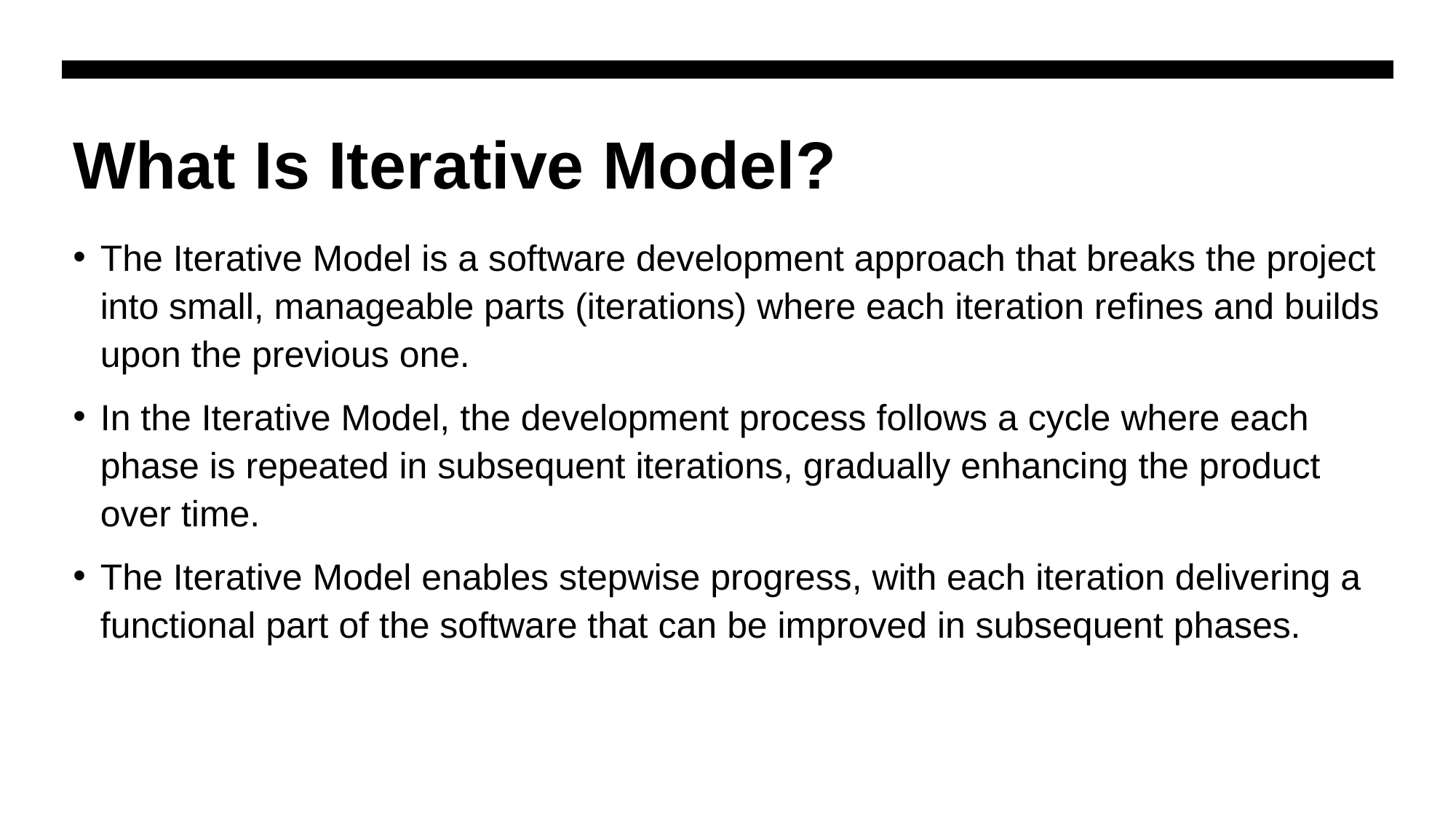

# What Is Iterative Model?
The Iterative Model is a software development approach that breaks the project into small, manageable parts (iterations) where each iteration refines and builds upon the previous one.
In the Iterative Model, the development process follows a cycle where each phase is repeated in subsequent iterations, gradually enhancing the product over time.
The Iterative Model enables stepwise progress, with each iteration delivering a functional part of the software that can be improved in subsequent phases.